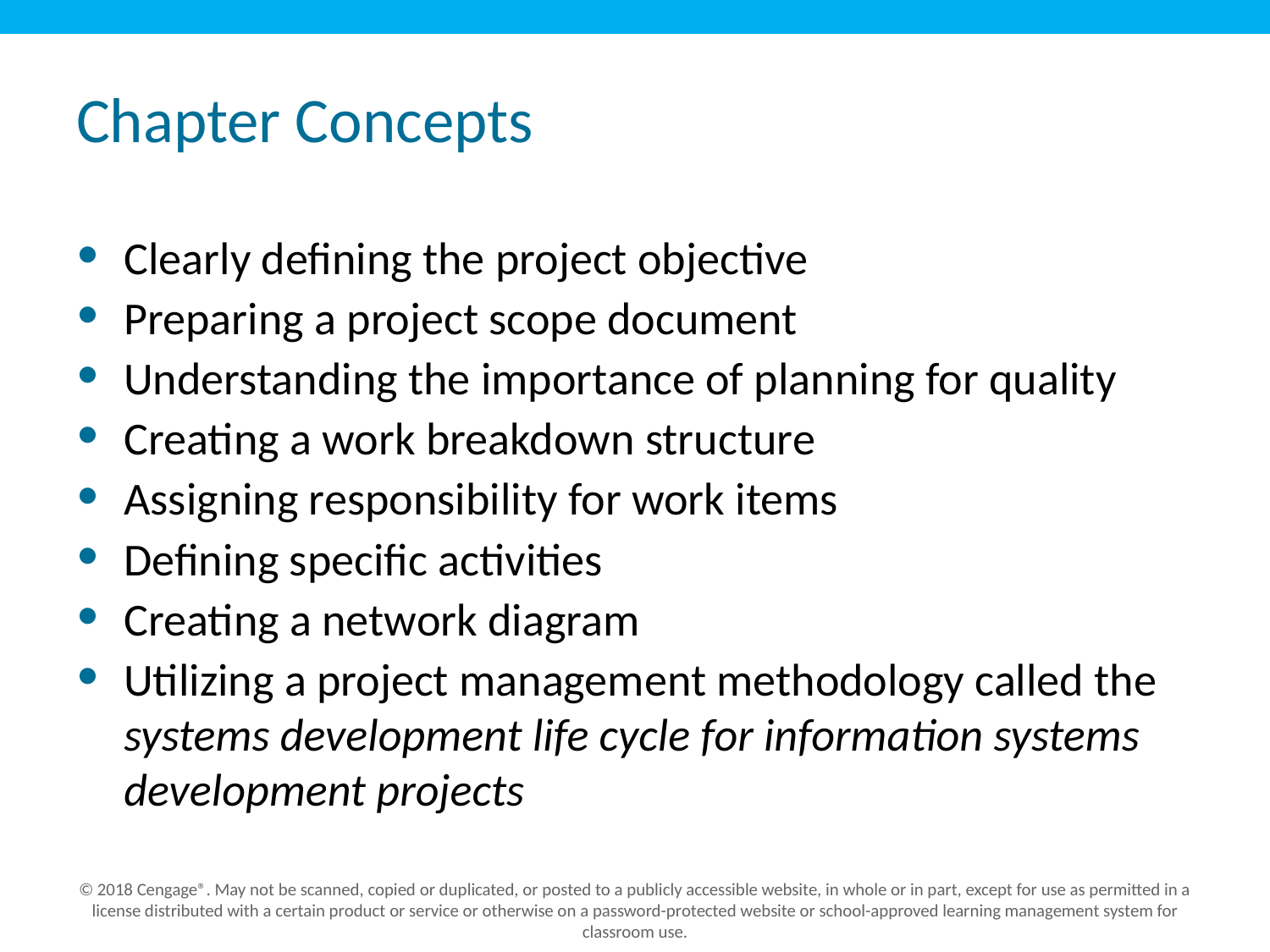

# Chapter Concepts
Clearly defining the project objective
Preparing a project scope document
Understanding the importance of planning for quality
Creating a work breakdown structure
Assigning responsibility for work items
Defining specific activities
Creating a network diagram
Utilizing a project management methodology called the systems development life cycle for information systems development projects